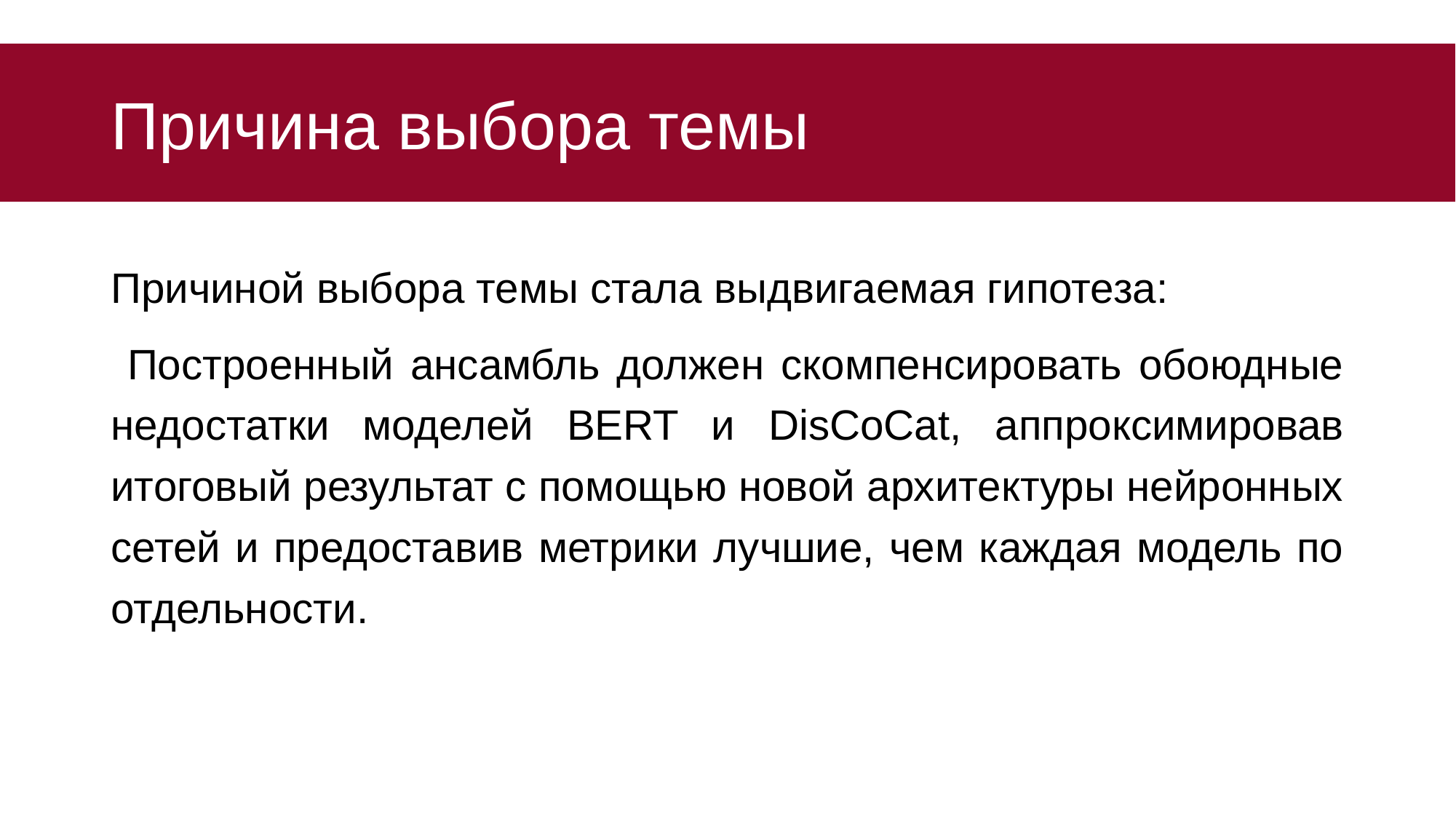

# Причина выбора темы
Причиной выбора темы стала выдвигаемая гипотеза:
 Построенный ансамбль должен скомпенсировать обоюдные недостатки моделей BERT и DisCoCat, аппроксимировав итоговый результат с помощью новой архитектуры нейронных сетей и предоставив метрики лучшие, чем каждая модель по отдельности.